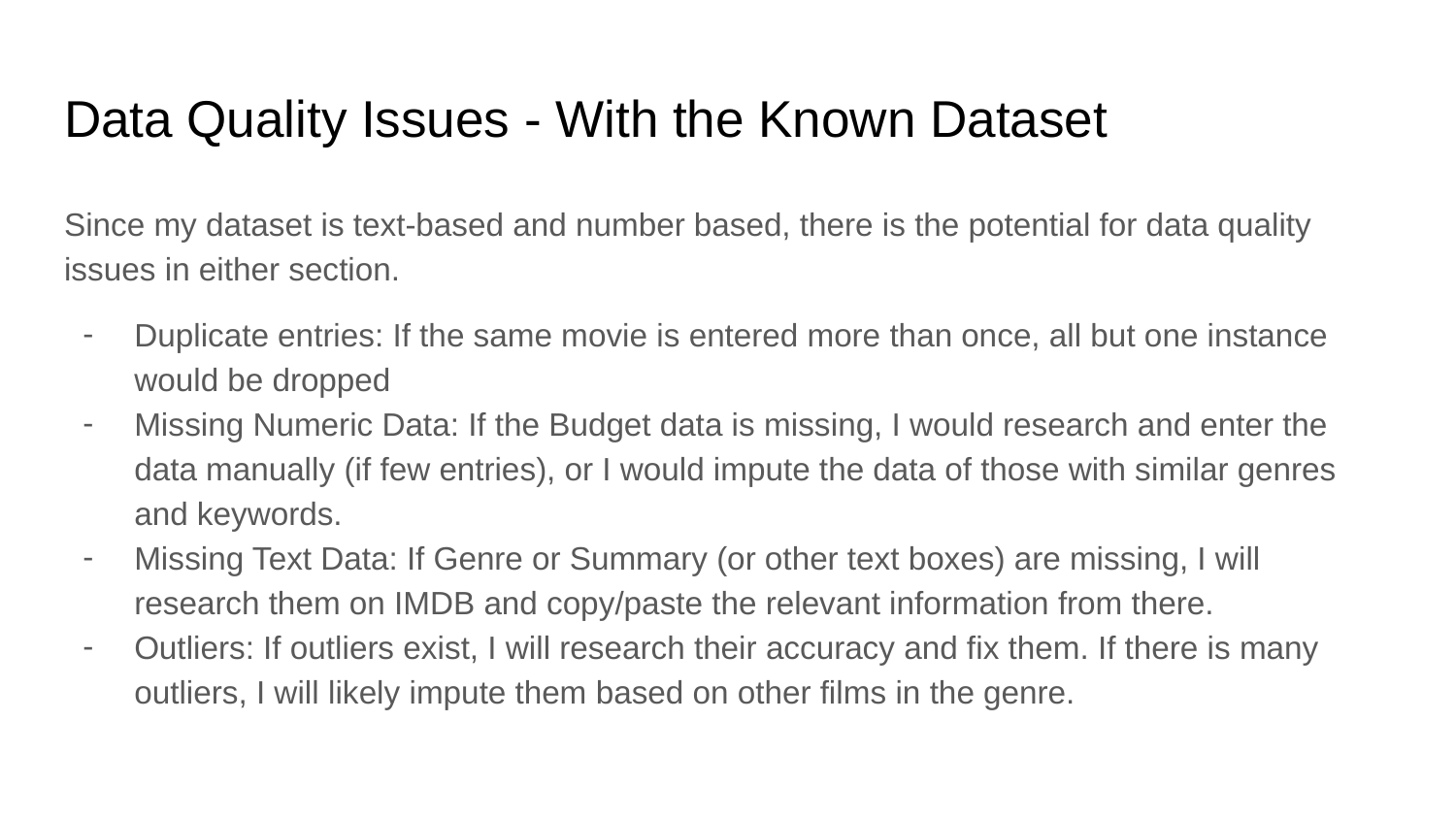

# Data Quality Issues - With the Known Dataset
Since my dataset is text-based and number based, there is the potential for data quality issues in either section.
Duplicate entries: If the same movie is entered more than once, all but one instance would be dropped
Missing Numeric Data: If the Budget data is missing, I would research and enter the data manually (if few entries), or I would impute the data of those with similar genres and keywords.
Missing Text Data: If Genre or Summary (or other text boxes) are missing, I will research them on IMDB and copy/paste the relevant information from there.
Outliers: If outliers exist, I will research their accuracy and fix them. If there is many outliers, I will likely impute them based on other films in the genre.